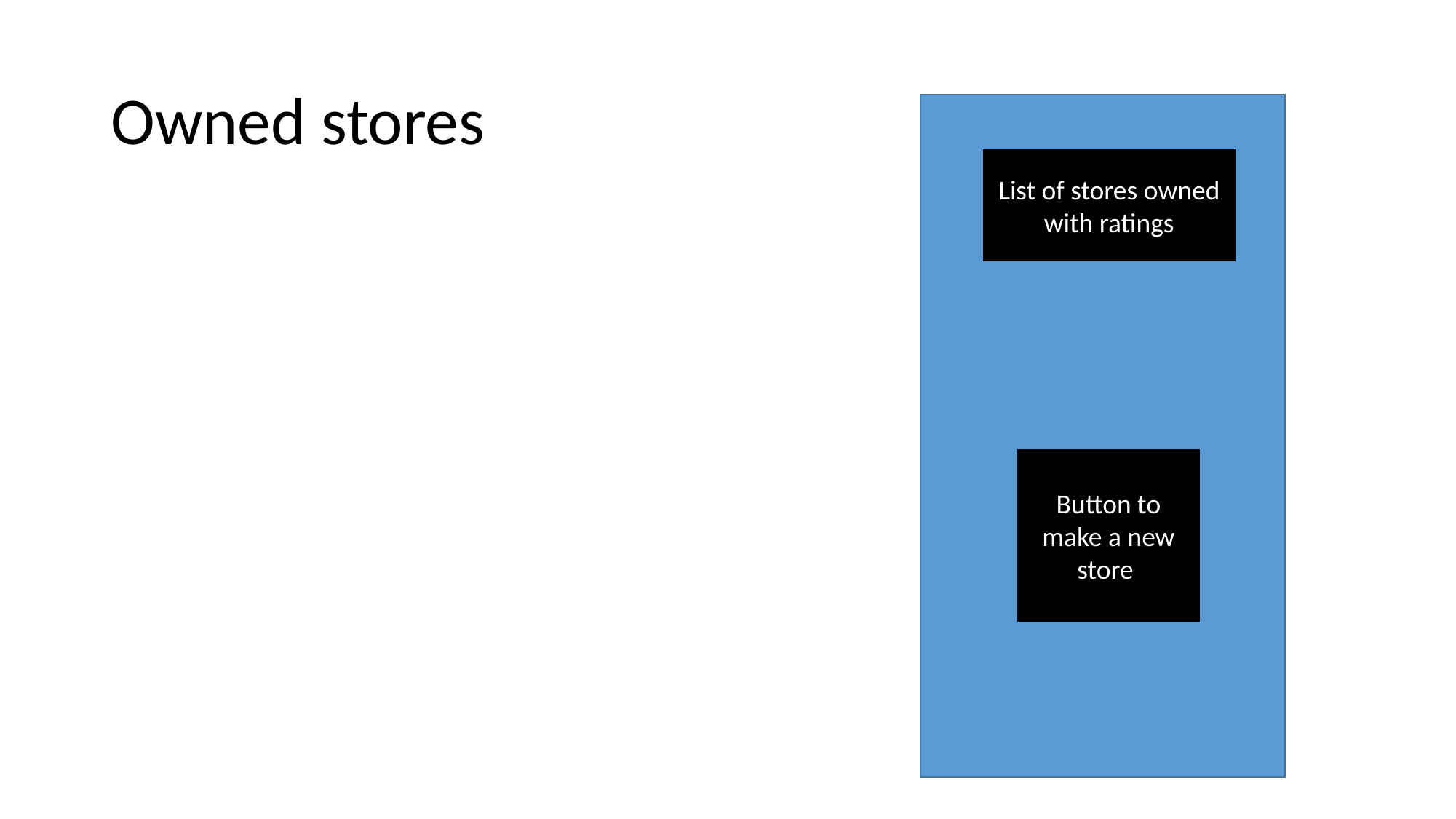

# Owned stores

List of stores owned with ratings
Button to make a new store